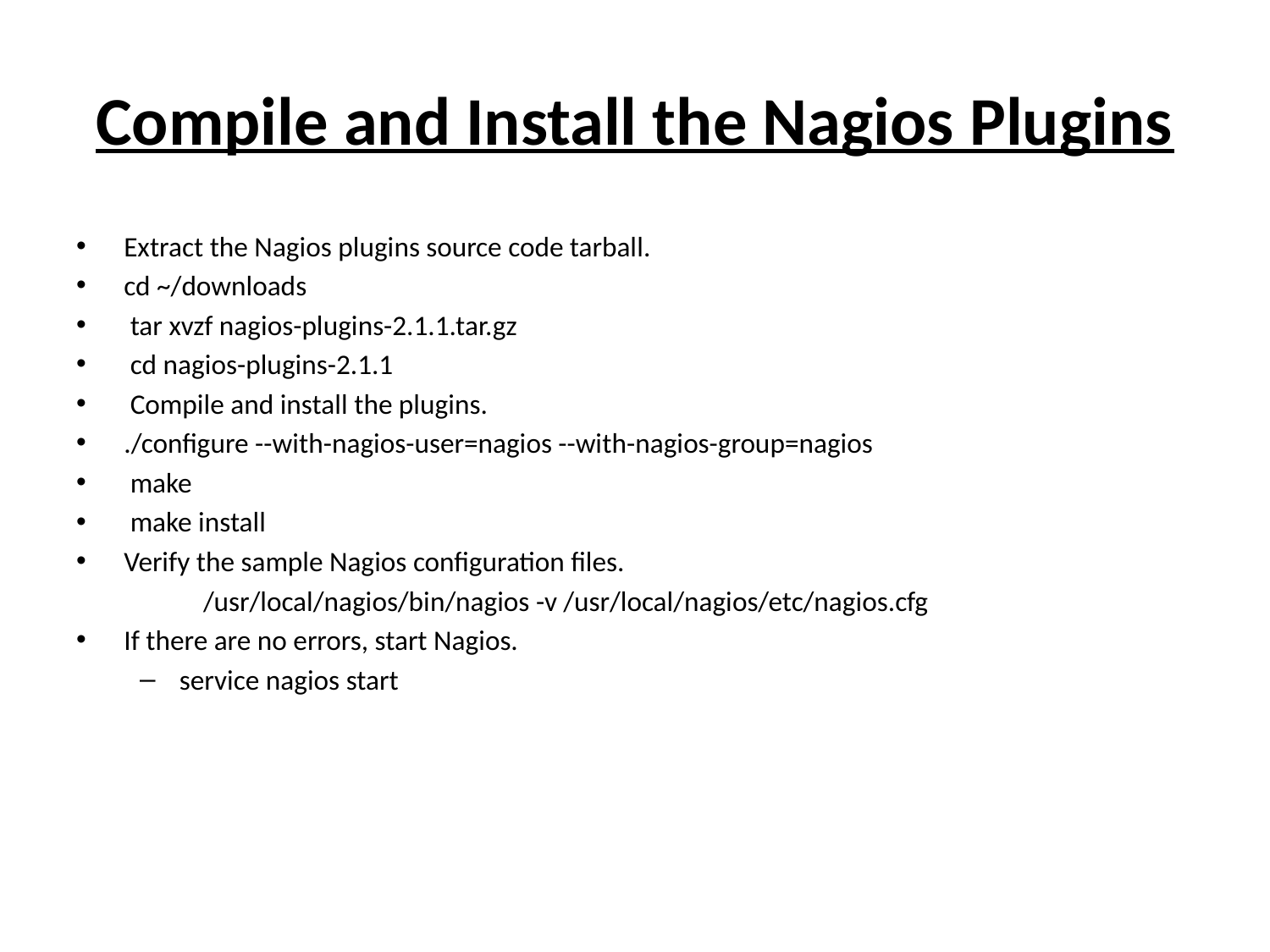

# Compile and Install the Nagios Plugins
Extract the Nagios plugins source code tarball.
cd ~/downloads
 tar xvzf nagios-plugins-2.1.1.tar.gz
 cd nagios-plugins-2.1.1
 Compile and install the plugins.
./configure --with-nagios-user=nagios --with-nagios-group=nagios
 make
 make install
Verify the sample Nagios configuration files.
	/usr/local/nagios/bin/nagios -v /usr/local/nagios/etc/nagios.cfg
If there are no errors, start Nagios.
service nagios start